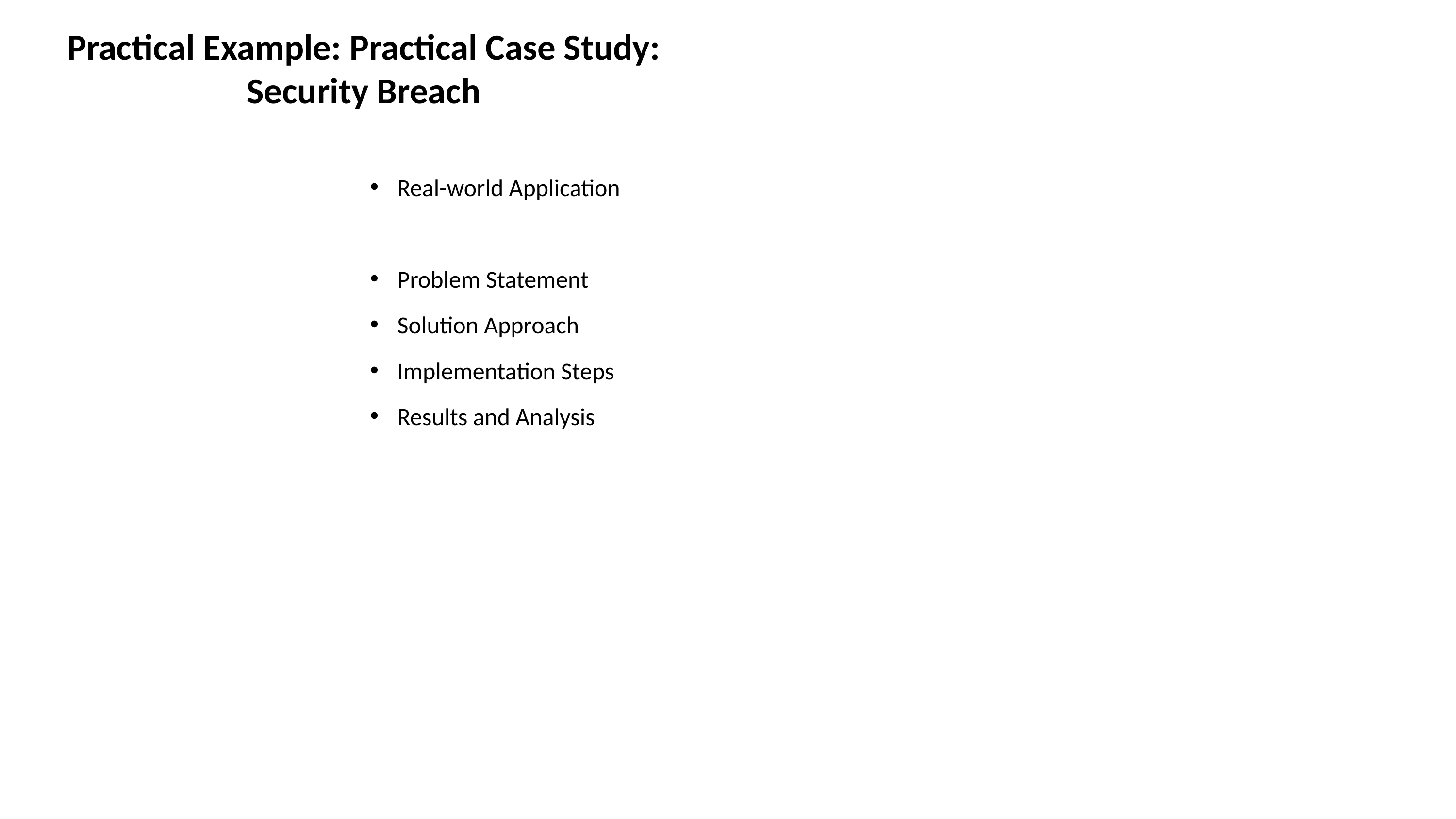

# Practical Example: Practical Case Study: Security Breach

Real-world Application

Problem Statement
Solution Approach
Implementation Steps
Results and Analysis